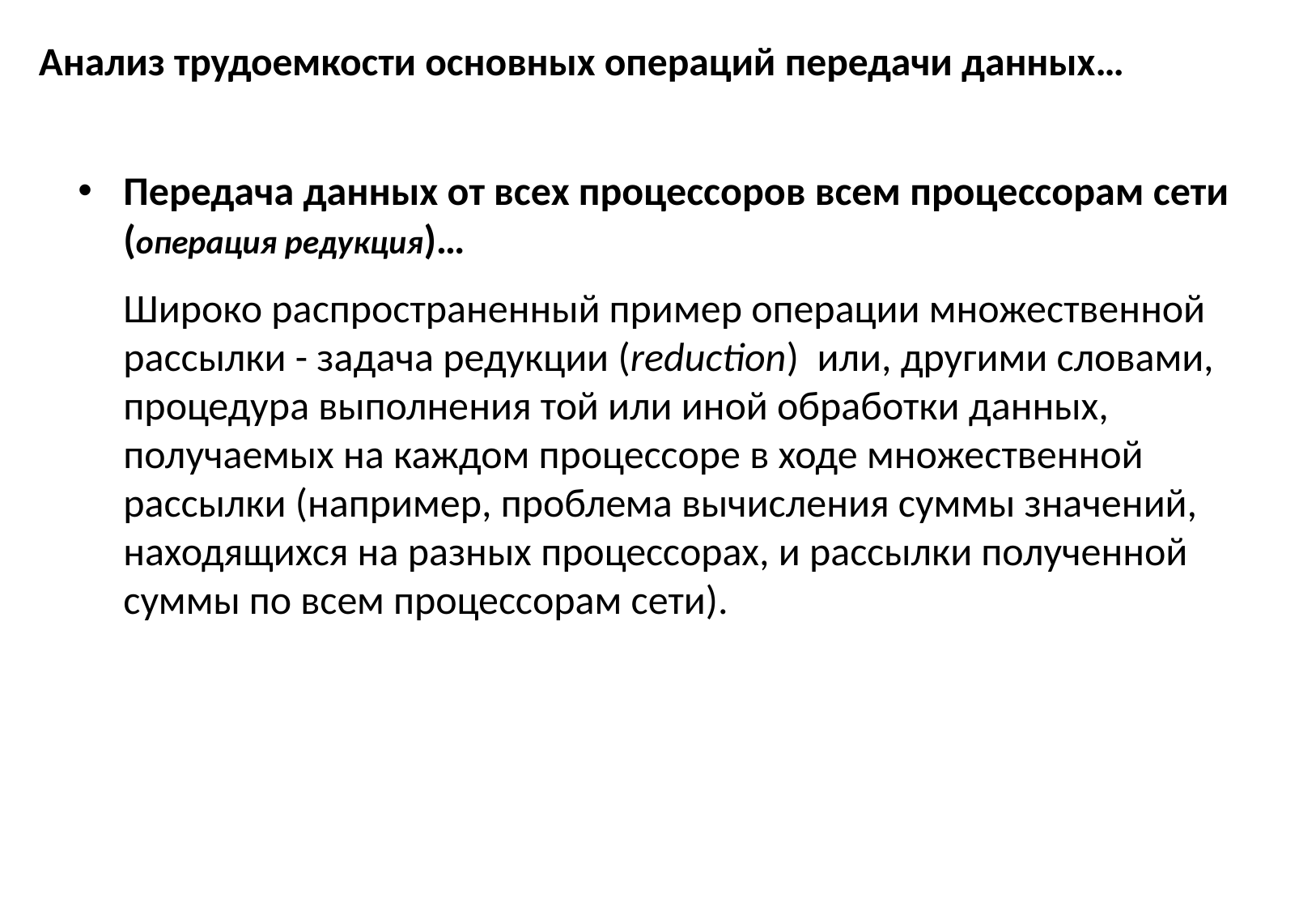

# Анализ трудоемкости основных операций передачи данных…
Передача данных от всех процессоров всем процессорам сети (операция редукция)…
	Широко распространенный пример операции множественной рассылки - задача редукции (reduction)  или, другими словами, процедура выполнения той или иной обработки данных, получаемых на каждом процессоре в ходе множественной рассылки (например, проблема вычисления суммы значений, находящихся на разных процессорах, и рассылки полученной суммы по всем процессорам сети).